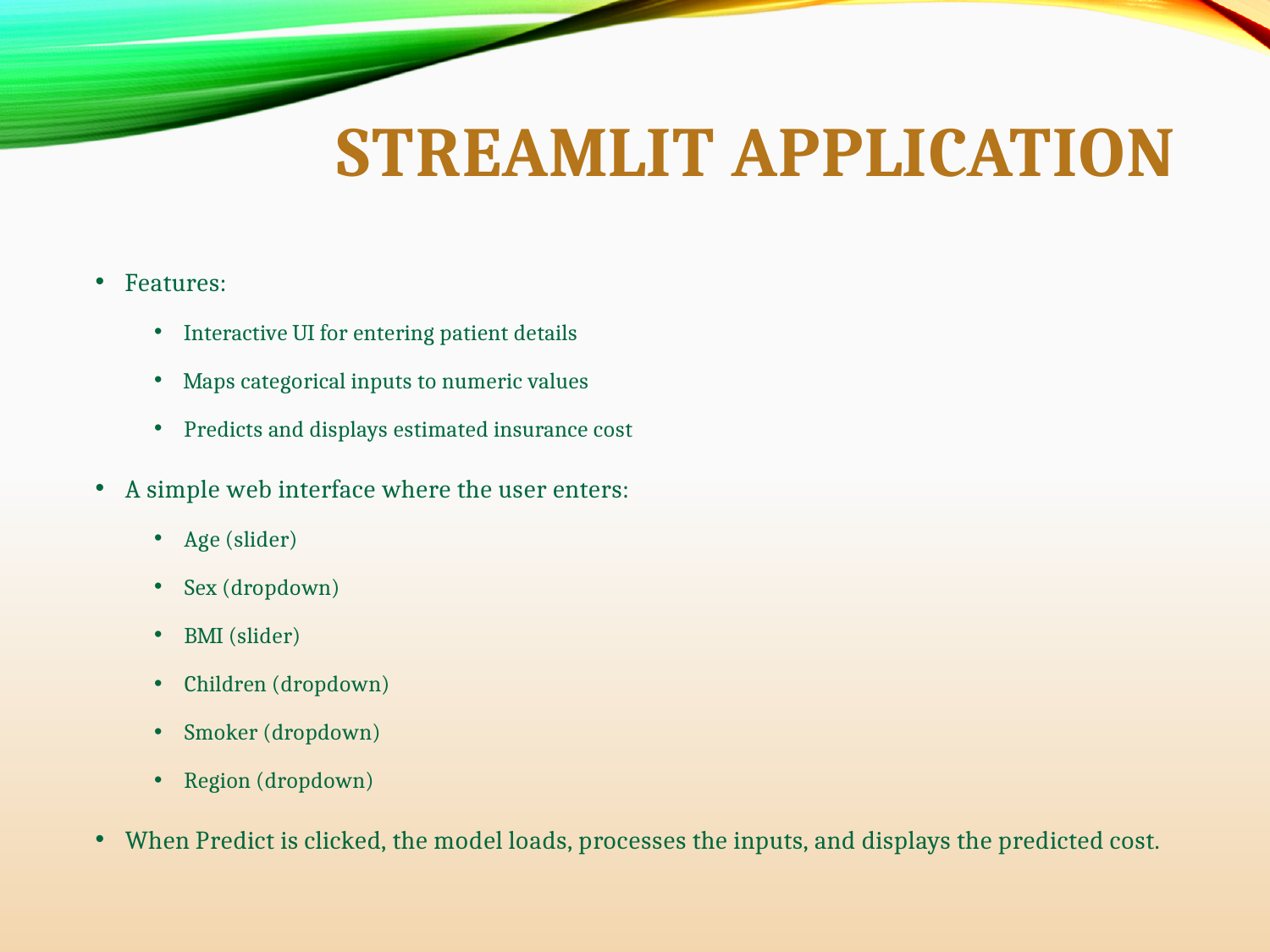

# Streamlit Application
Features:
Interactive UI for entering patient details
Maps categorical inputs to numeric values
Predicts and displays estimated insurance cost
A simple web interface where the user enters:
Age (slider)
Sex (dropdown)
BMI (slider)
Children (dropdown)
Smoker (dropdown)
Region (dropdown)
When Predict is clicked, the model loads, processes the inputs, and displays the predicted cost.